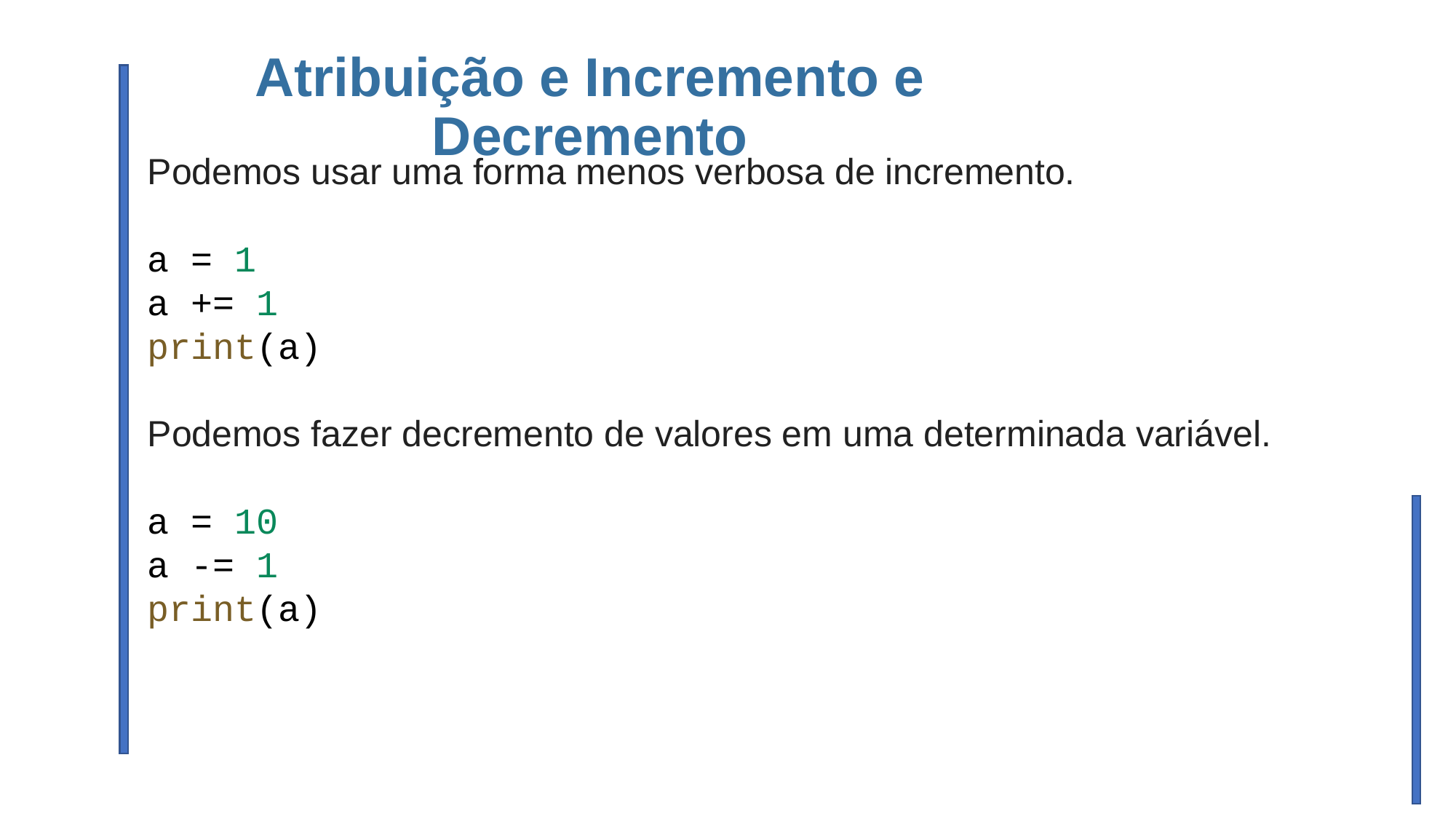

Atribuição e Incremento e Decremento

Podemos usar uma forma menos verbosa de incremento.

a = 1
a += 1
print(a)

Podemos fazer decremento de valores em uma determinada variável.

a = 10
a -= 1
print(a)